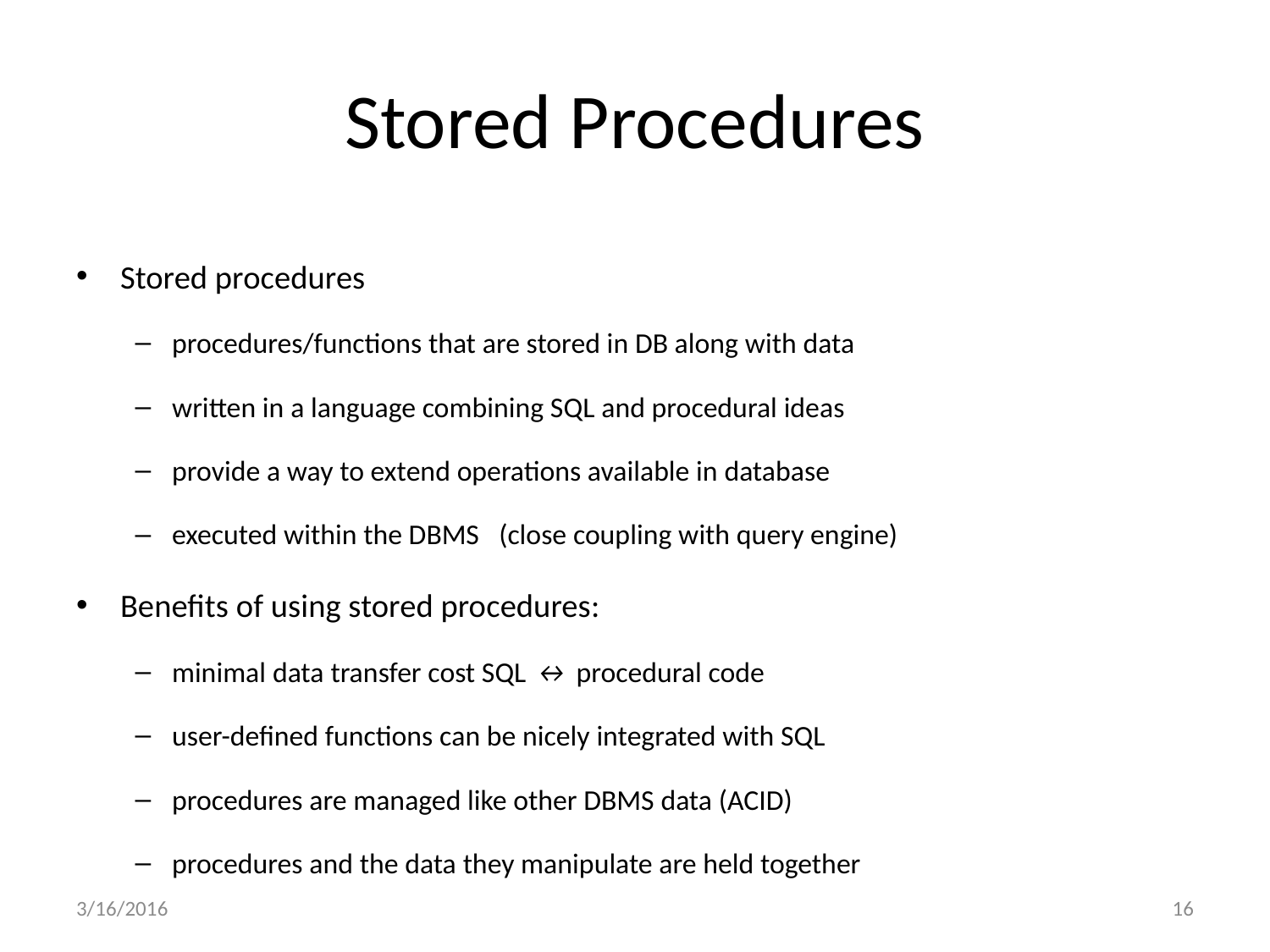

# Stored Procedures
Stored procedures
procedures/functions that are stored in DB along with data
written in a language combining SQL and procedural ideas
provide a way to extend operations available in database
executed within the DBMS   (close coupling with query engine)
Benefits of using stored procedures:
minimal data transfer cost SQL ↔ procedural code
user-defined functions can be nicely integrated with SQL
procedures are managed like other DBMS data (ACID)
procedures and the data they manipulate are held together
3/16/2016
16